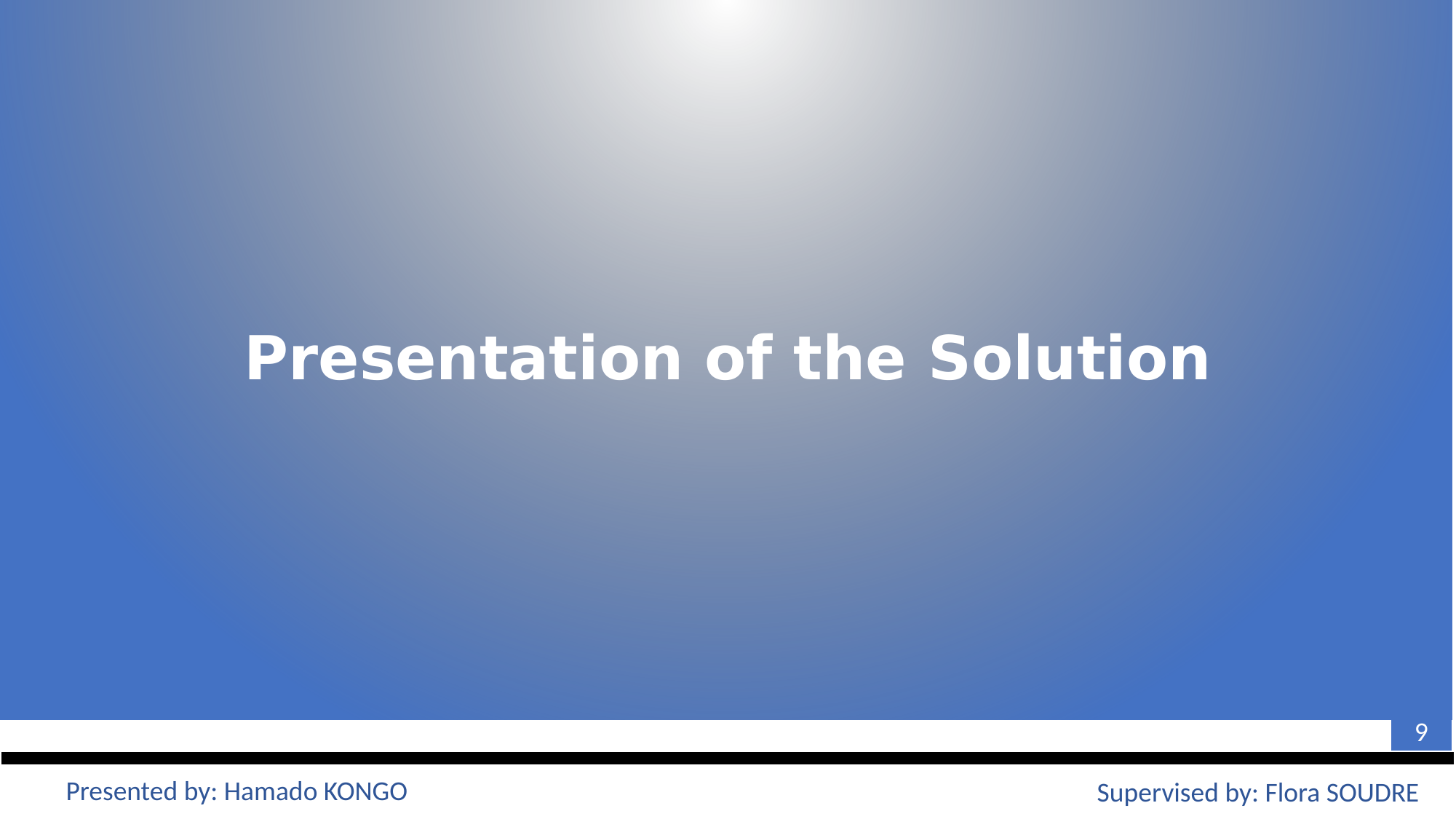

Presentation of the Solution
9

Presented by: Hamado KONGO
Supervised by: Flora SOUDRE